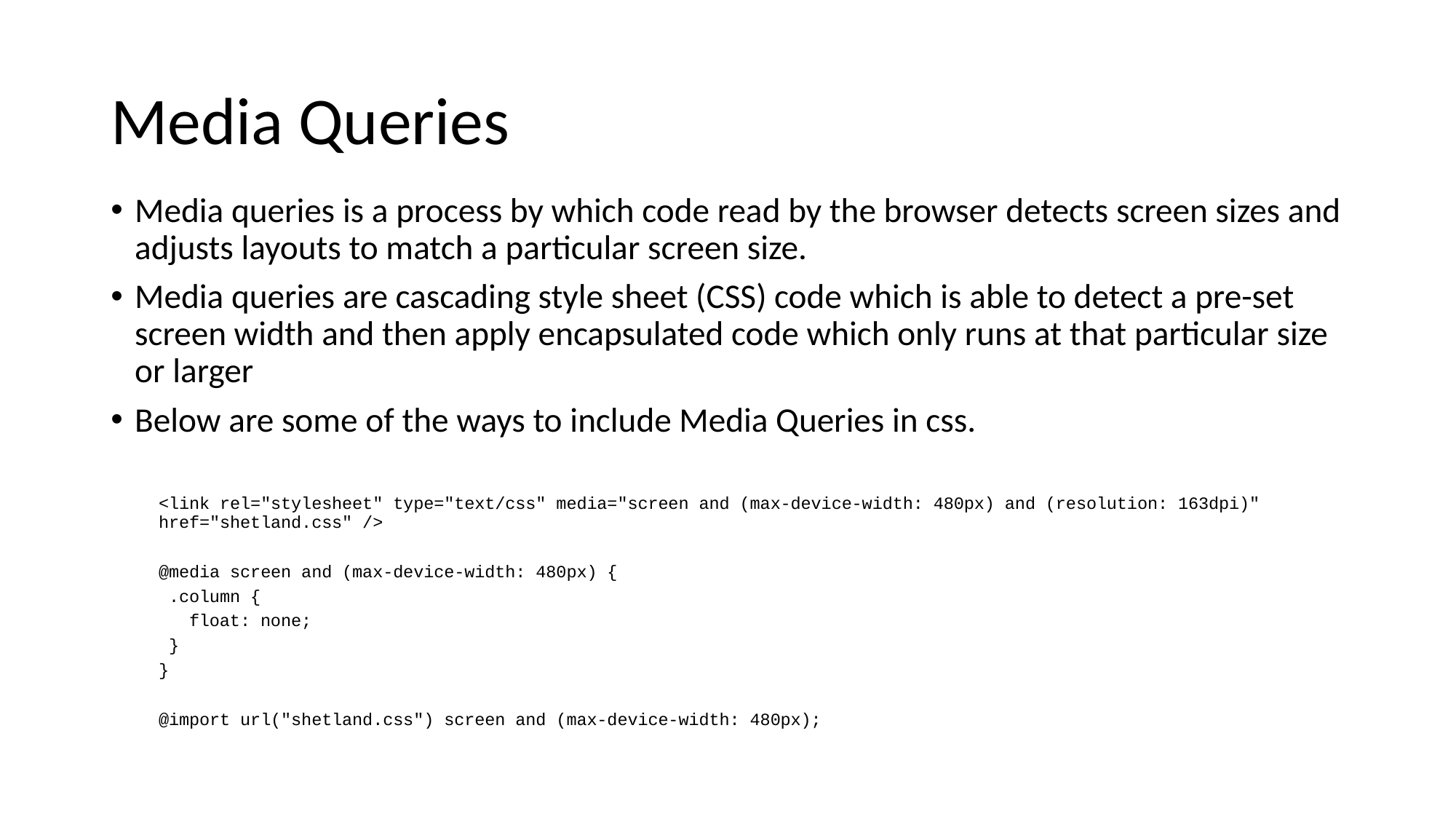

# Media Queries
Media queries is a process by which code read by the browser detects screen sizes and adjusts layouts to match a particular screen size.
Media queries are cascading style sheet (CSS) code which is able to detect a pre-set screen width and then apply encapsulated code which only runs at that particular size or larger
Below are some of the ways to include Media Queries in css.

<link rel="stylesheet" type="text/css" media="screen and (max-device-width: 480px) and (resolution: 163dpi)" href="shetland.css" />

@media screen and (max-device-width: 480px) {
 .column {
   float: none;
 }
}

@import url("shetland.css") screen and (max-device-width: 480px);